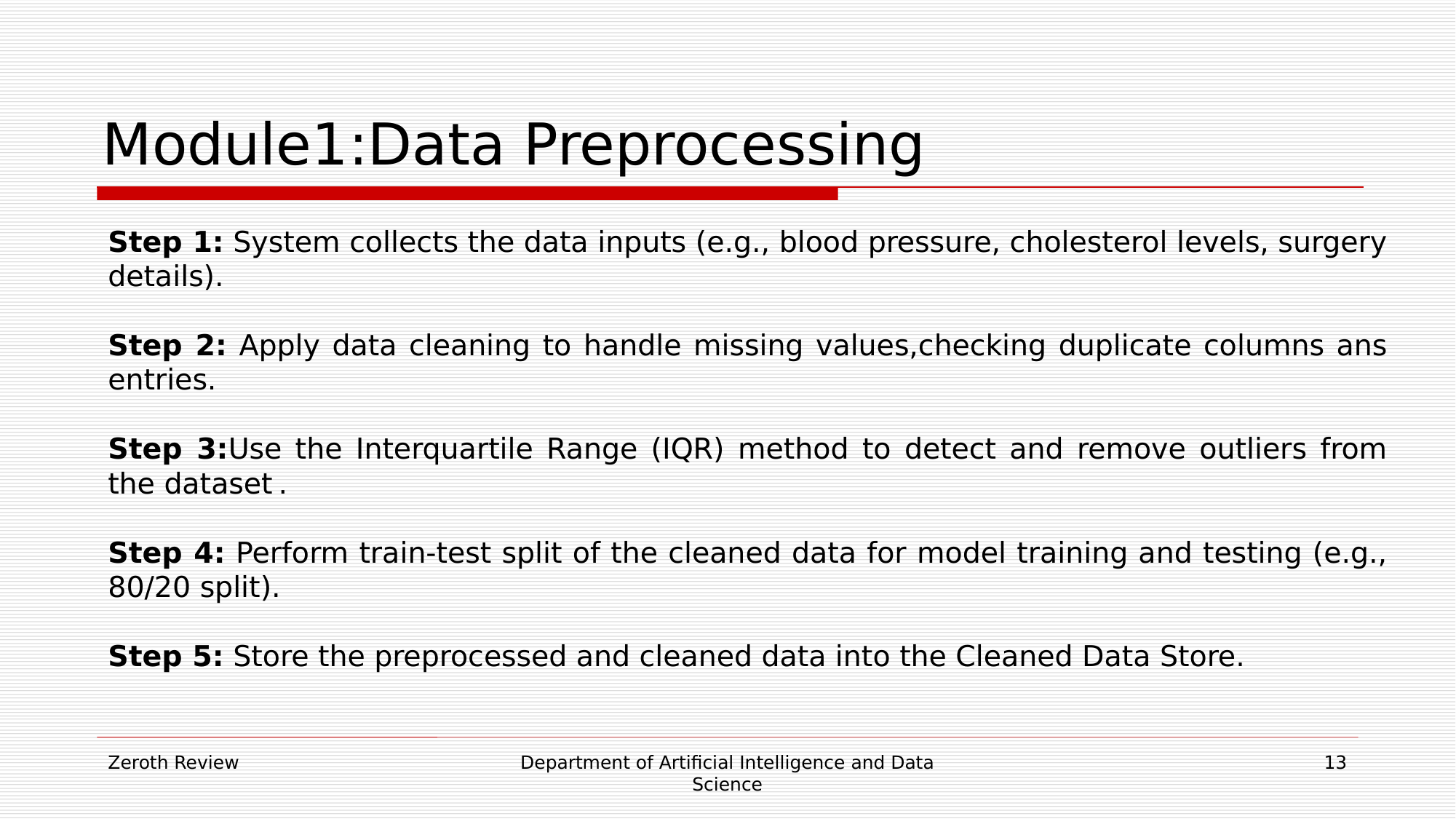

# Module1:Data Preprocessing
Step 1: System collects the data inputs (e.g., blood pressure, cholesterol levels, surgery details).

Step 2: Apply data cleaning to handle missing values,checking duplicate columns ans entries.

Step 3:Use the Interquartile Range (IQR) method to detect and remove outliers from the dataset .

Step 4: Perform train-test split of the cleaned data for model training and testing (e.g., 80/20 split).

Step 5: Store the preprocessed and cleaned data into the Cleaned Data Store.

Zeroth Review
Department of Artificial Intelligence and Data Science
13